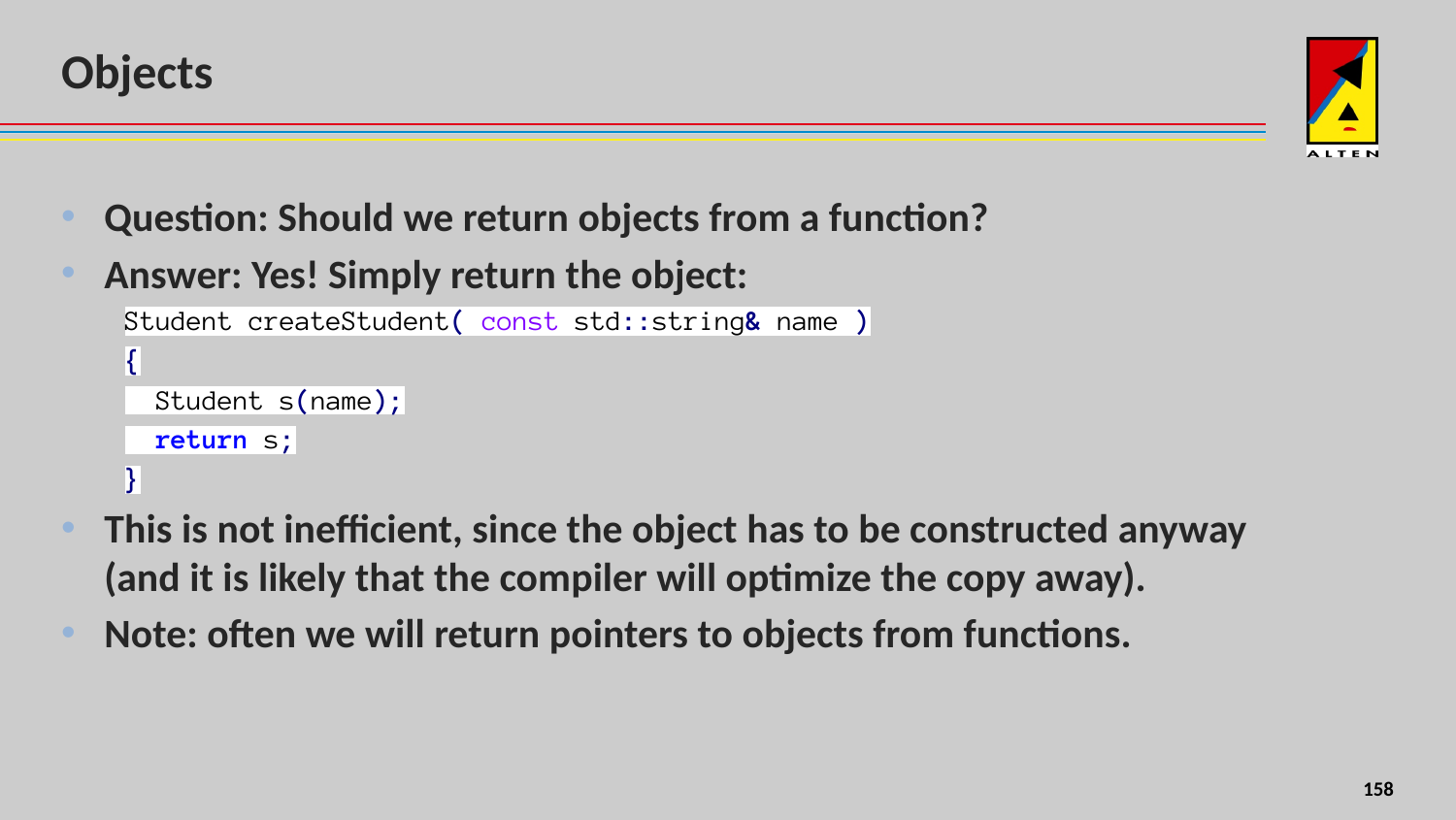

# Objects
Question: Should we return objects from a function?
Answer: Yes! Simply return the object:
Student createStudent( const std::string& name )
{
  Student s(name);
  return s;
}
This is not inefficient, since the object has to be constructed anyway (and it is likely that the compiler will optimize the copy away).
Note: often we will return pointers to objects from functions.
158